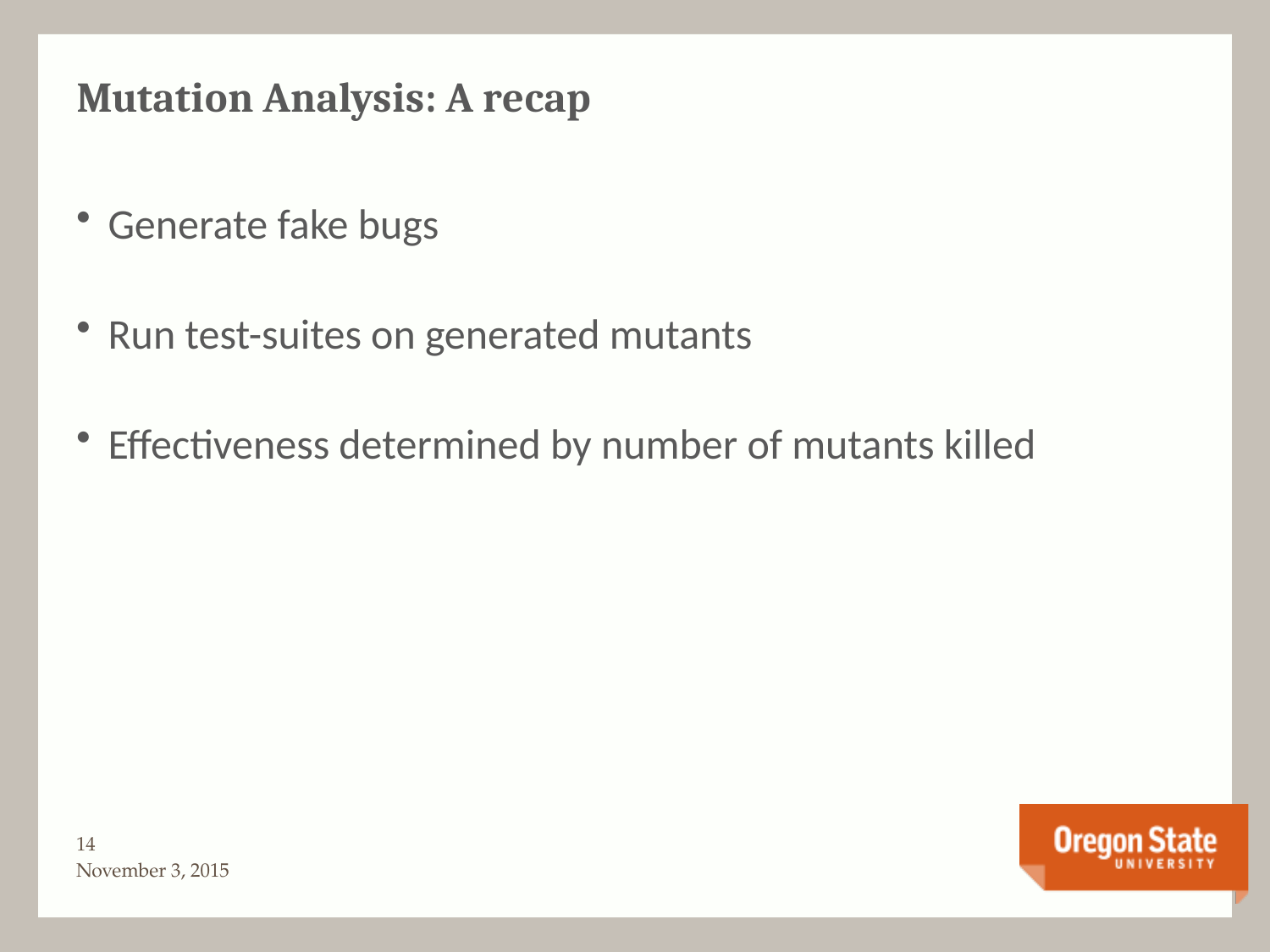

# Mutation Analysis: A recap
Generate fake bugs
Run test-suites on generated mutants
Effectiveness determined by number of mutants killed

14
November 3, 2015